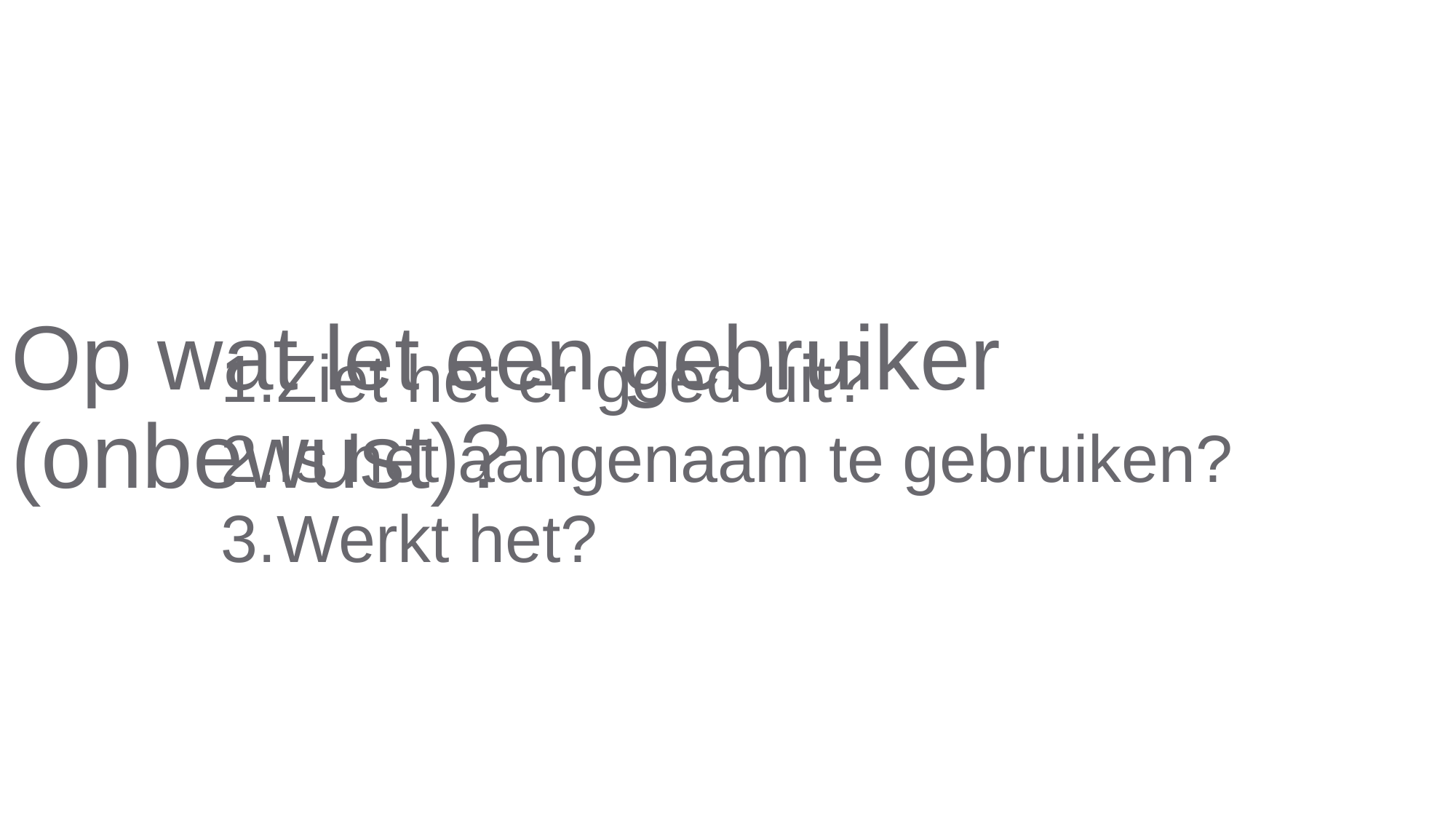

# Op wat let een gebruiker (onbewust)?
Ziet het er goed uit?
Is het aangenaam te gebruiken?
Werkt het?